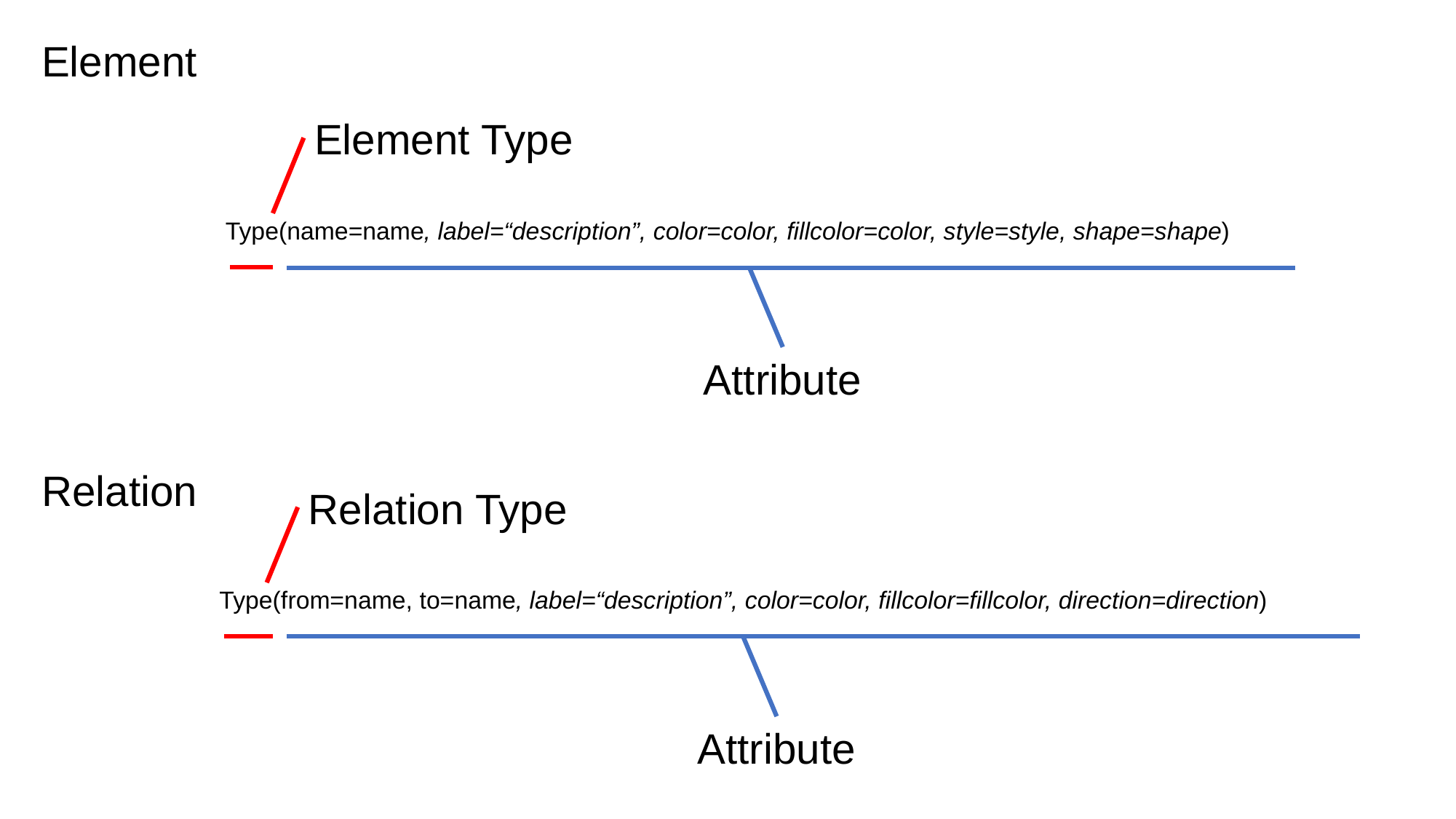

Element
Element Type
Type(name=name, label=“description”, color=color, fillcolor=color, style=style, shape=shape)
Attribute
Relation
Relation Type
Type(from=name, to=name, label=“description”, color=color, fillcolor=fillcolor, direction=direction)
Attribute